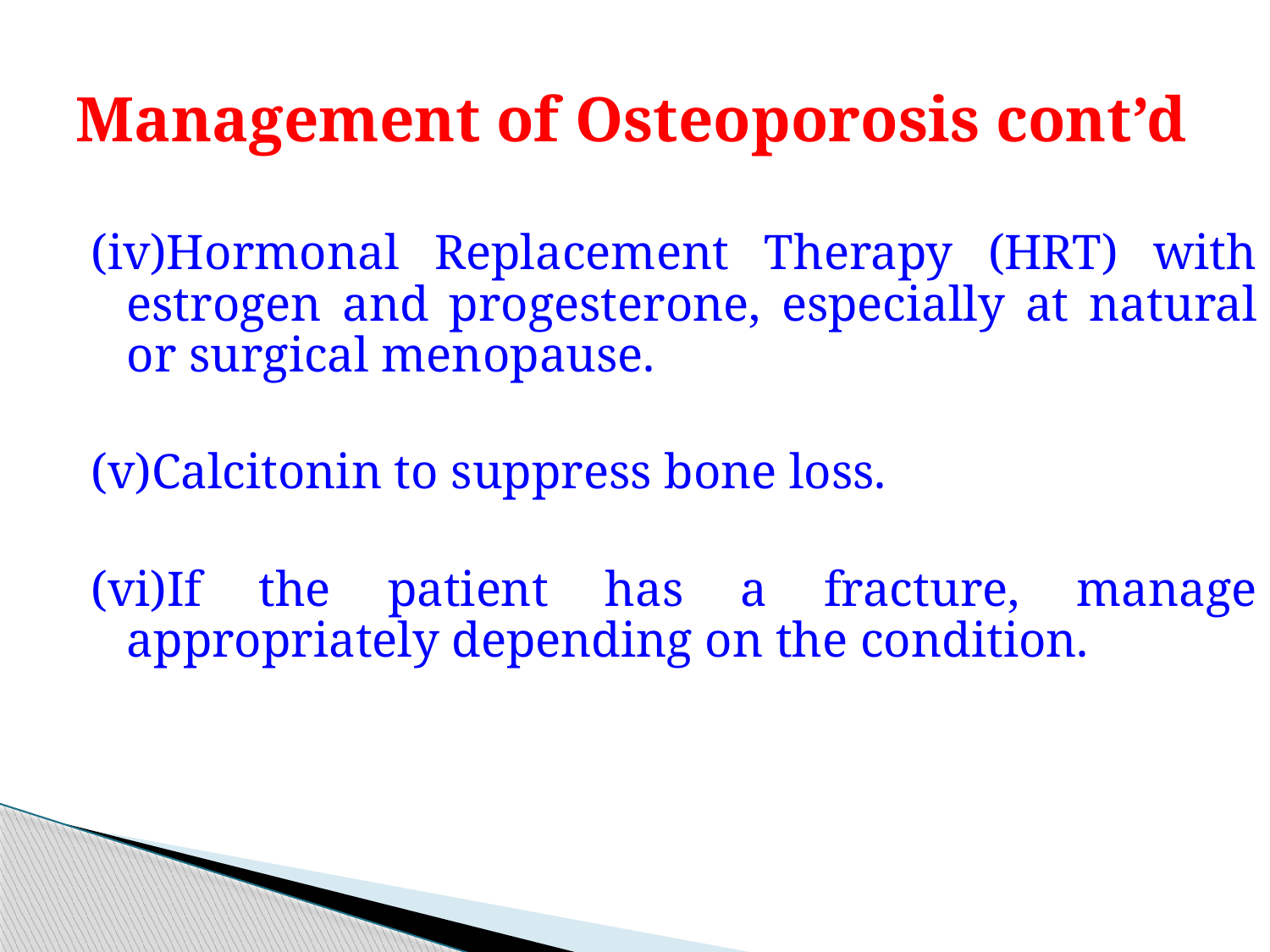

# Management of Osteoporosis cont’d
(iv)Hormonal Replacement Therapy (HRT) with estrogen and progesterone, especially at natural or surgical menopause.

(v)Calcitonin to suppress bone loss.

(vi)If the patient has a fracture, manage appropriately depending on the condition.